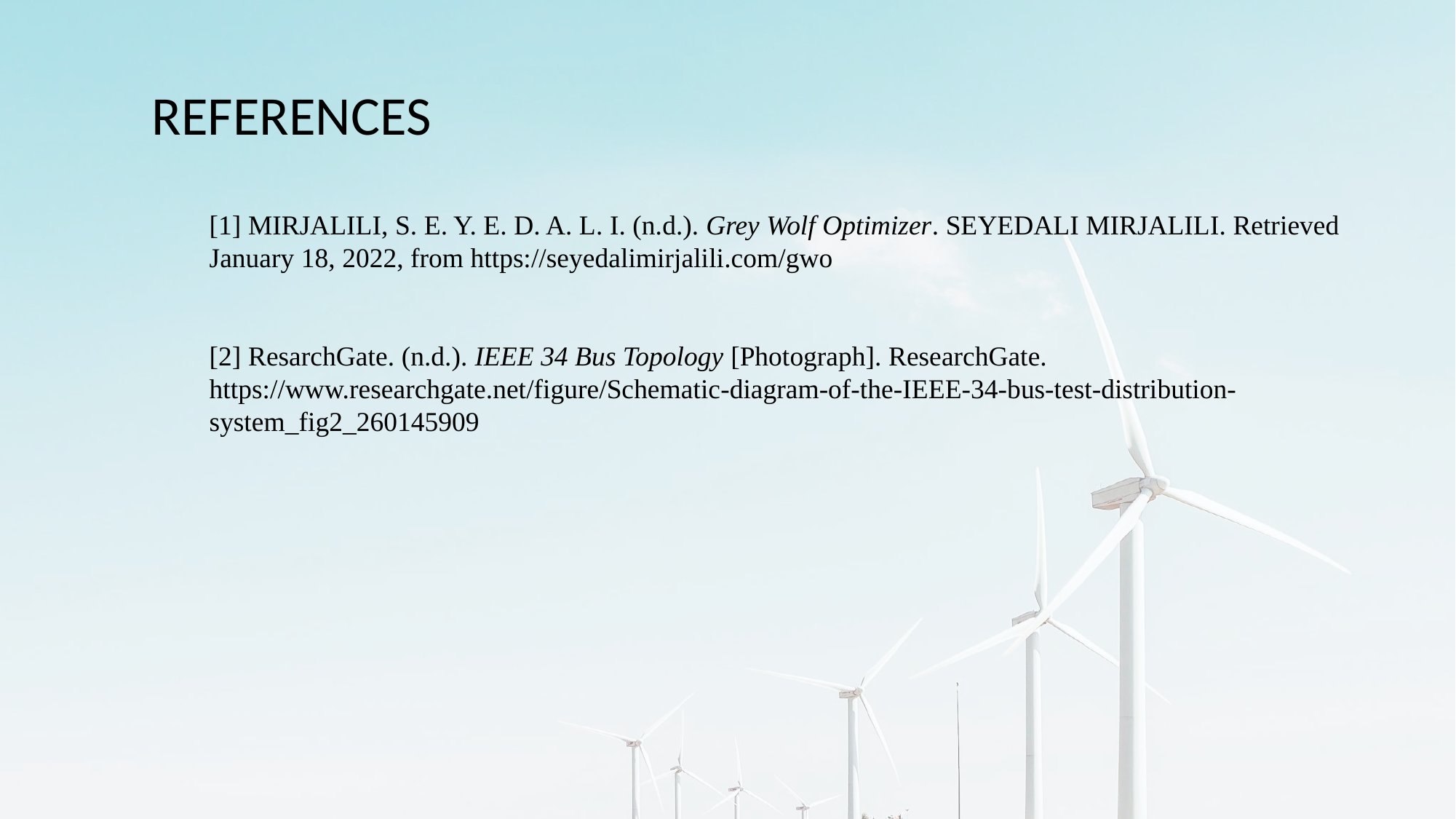

REFERENCES
[1] MIRJALILI, S. E. Y. E. D. A. L. I. (n.d.). Grey Wolf Optimizer. SEYEDALI MIRJALILI. Retrieved January 18, 2022, from https://seyedalimirjalili.com/gwo

[2] ResarchGate. (n.d.). IEEE 34 Bus Topology [Photograph]. ResearchGate. https://www.researchgate.net/figure/Schematic-diagram-of-the-IEEE-34-bus-test-distribution-system_fig2_260145909